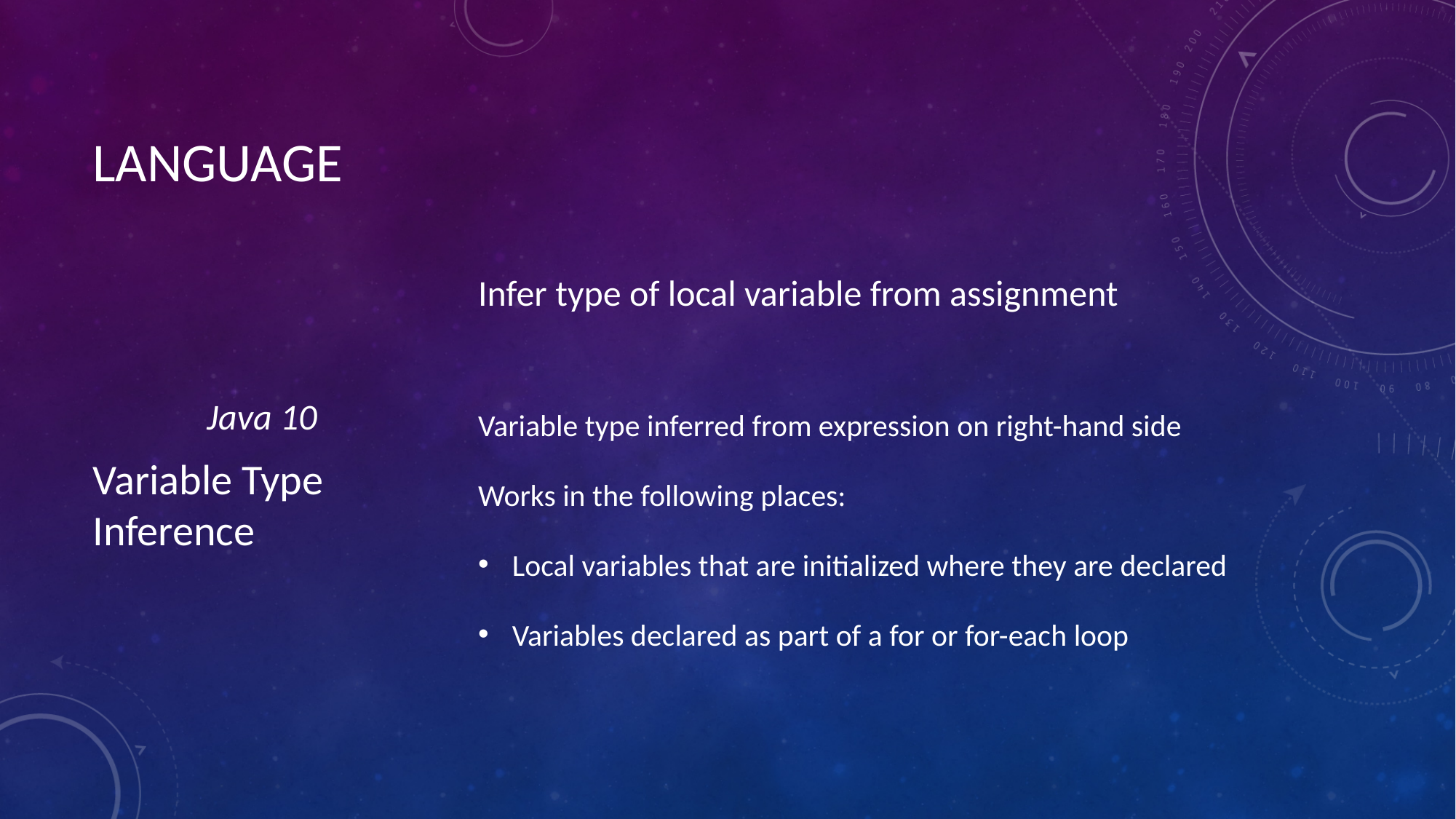

# Language
Java 10
Variable Type Inference
Infer type of local variable from assignment

Variable type inferred from expression on right-hand side
Works in the following places:
Local variables that are initialized where they are declared
Variables declared as part of a for or for-each loop